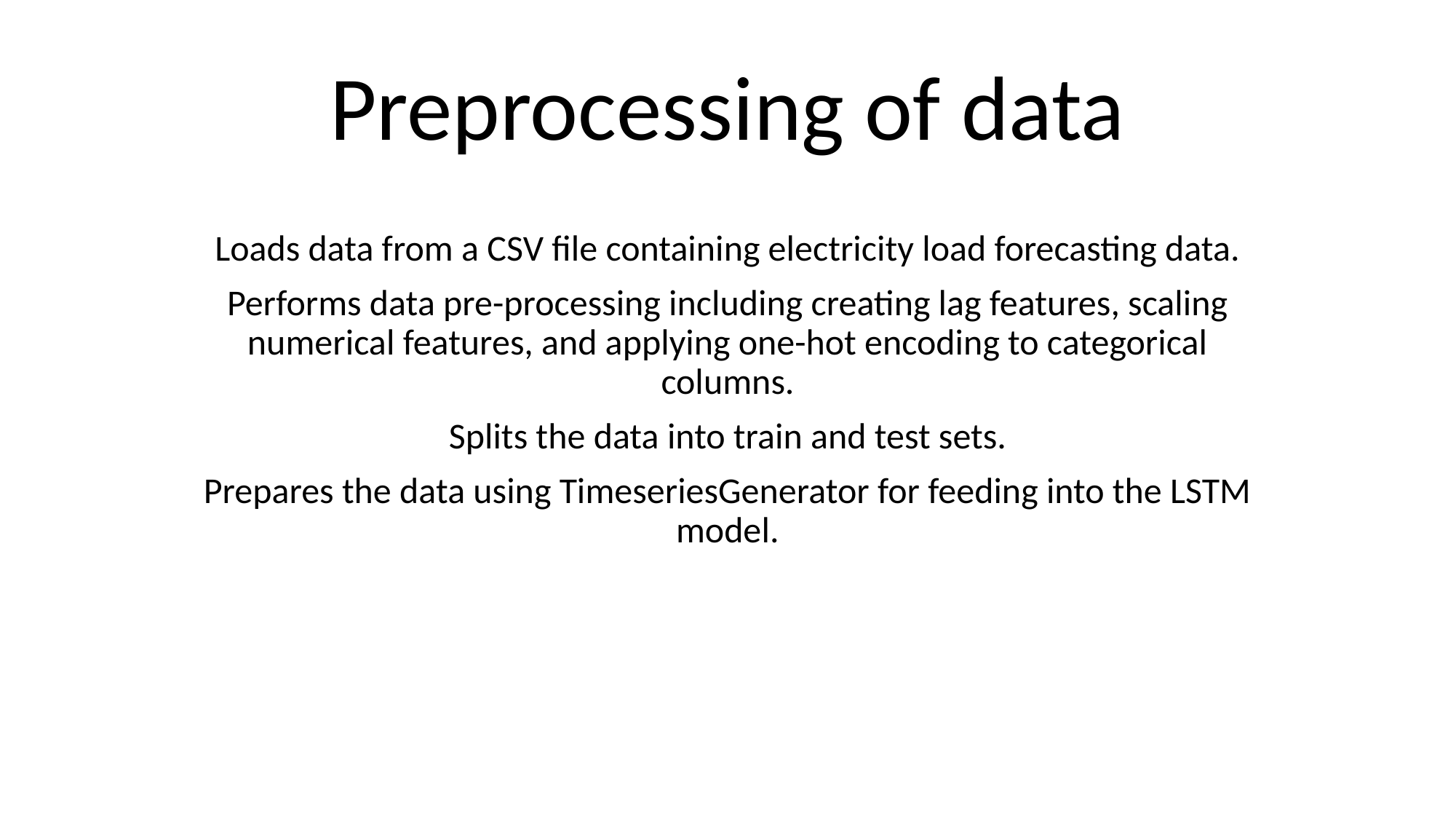

# Preprocessing of data

Loads data from a CSV file containing electricity load forecasting data.
Performs data pre-processing including creating lag features, scaling numerical features, and applying one-hot encoding to categorical columns.
Splits the data into train and test sets.
Prepares the data using TimeseriesGenerator for feeding into the LSTM model.